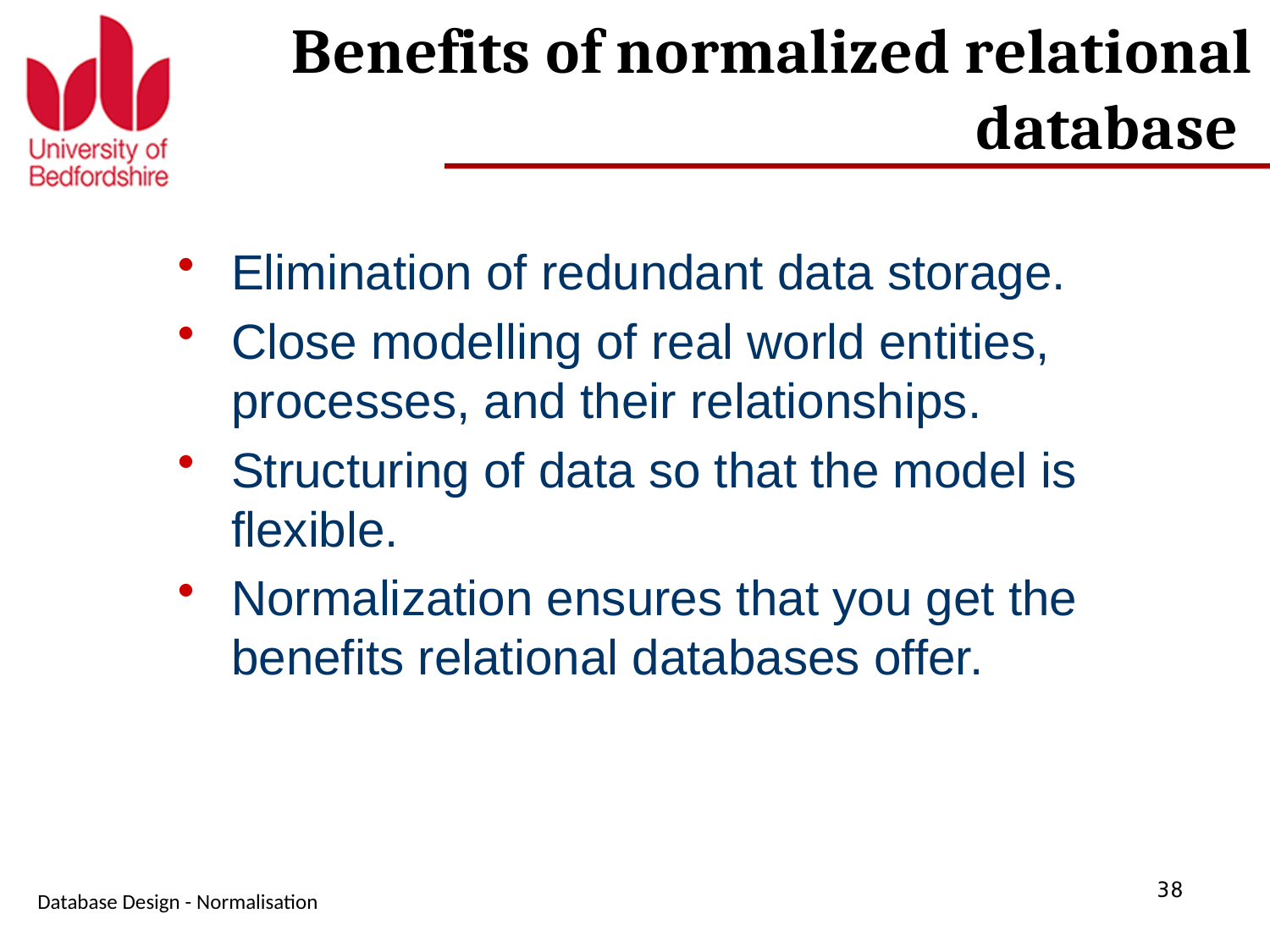

# Benefits of normalized relational database
Elimination of redundant data storage.
Close modelling of real world entities, processes, and their relationships.
Structuring of data so that the model is flexible.
Normalization ensures that you get the benefits relational databases offer.
Database Design - Normalisation